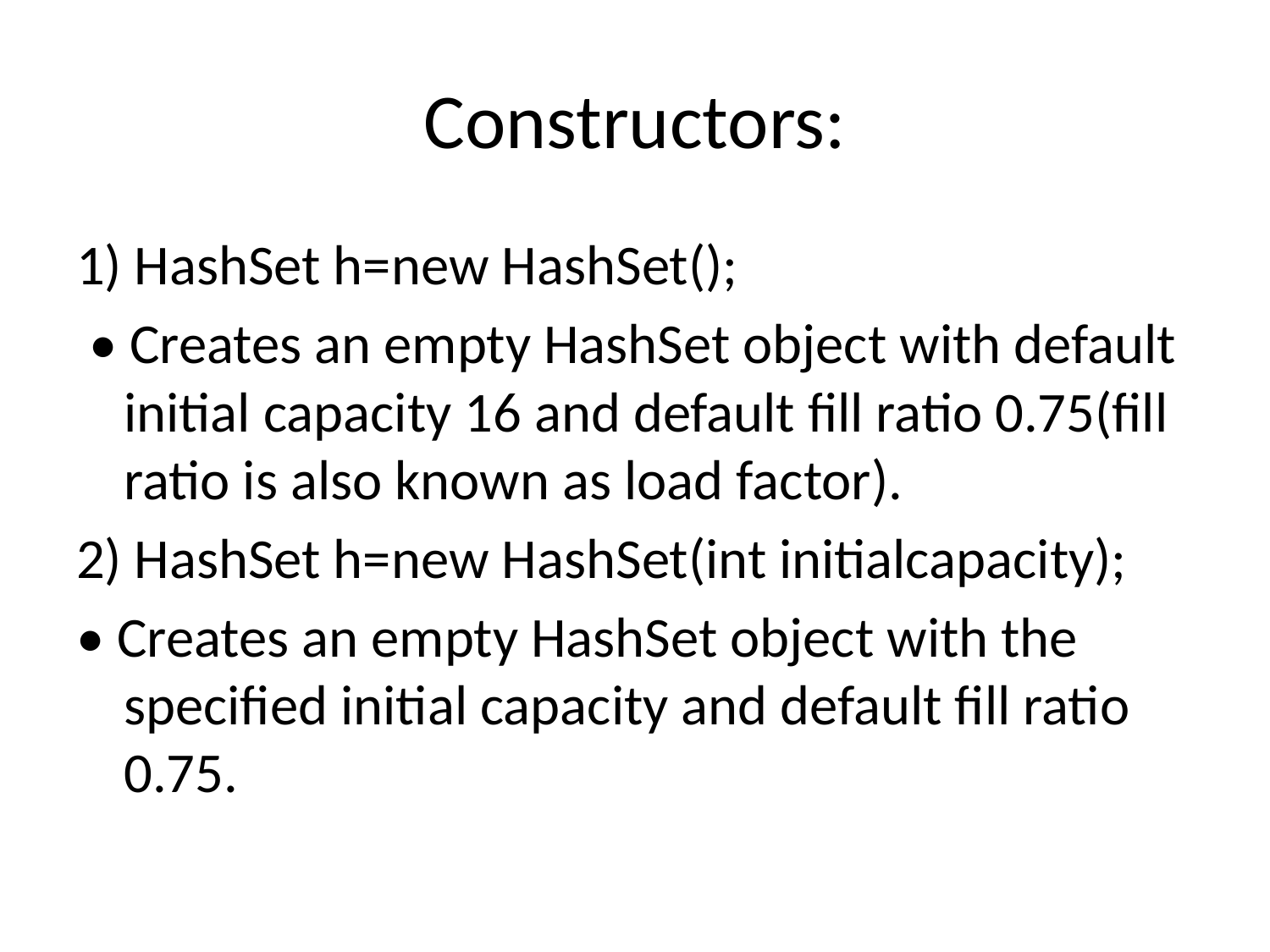

# Constructors:
1) HashSet h=new HashSet();
 • Creates an empty HashSet object with default initial capacity 16 and default fill ratio 0.75(fill ratio is also known as load factor).
2) HashSet h=new HashSet(int initialcapacity);
• Creates an empty HashSet object with the specified initial capacity and default fill ratio 0.75.